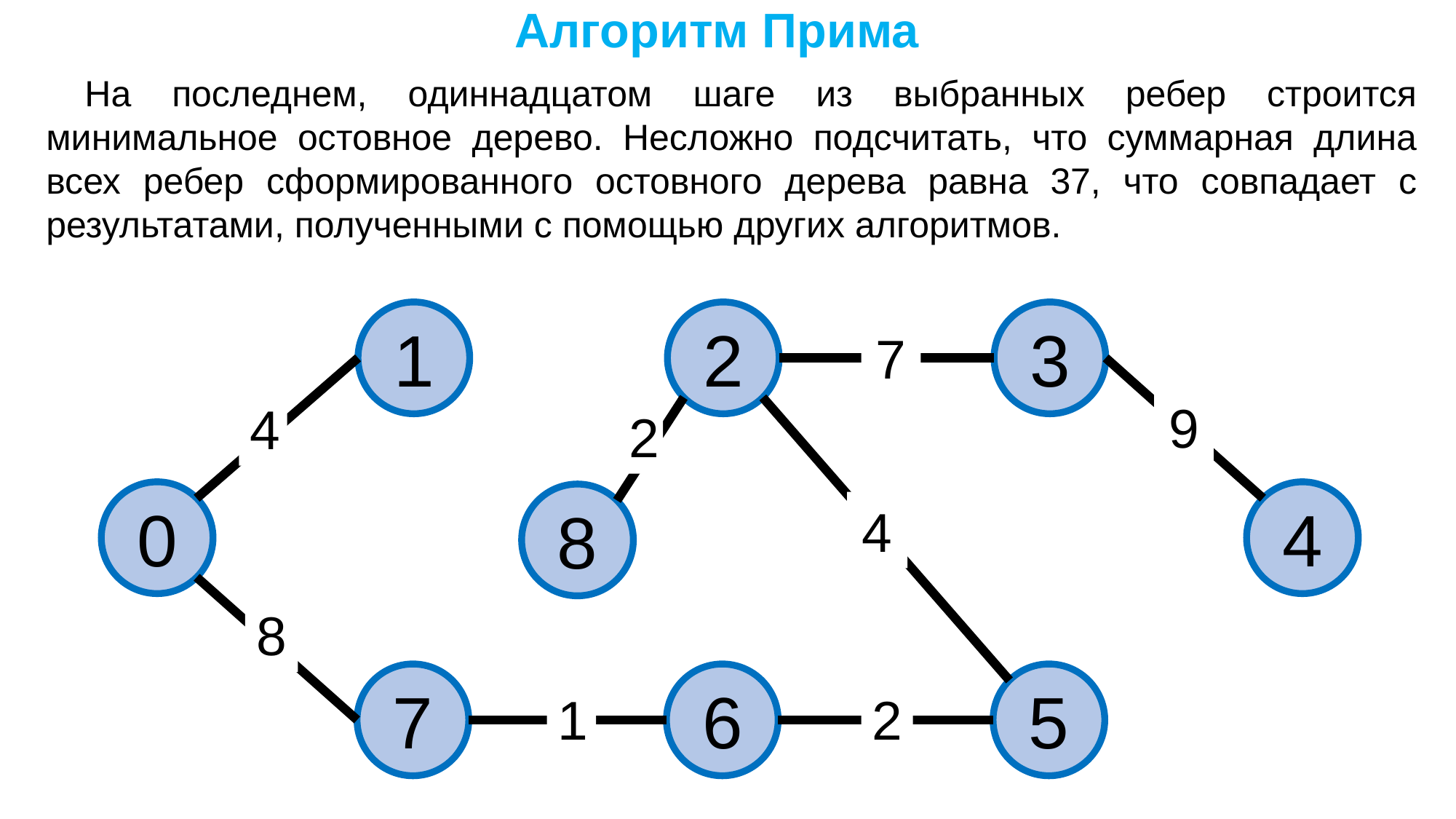

Алгоритм Прима
На последнем, одиннадцатом шаге из выбранных ребер строится минимальное остовное дерево. Несложно подсчитать, что суммарная длина всех ребер сформированного остовного дерева равна 37, что совпадает с результатами, полученными с помощью других алгоритмов.
1
2
3
7
9
4
2
0
4
8
4
8
7
6
5
1
2